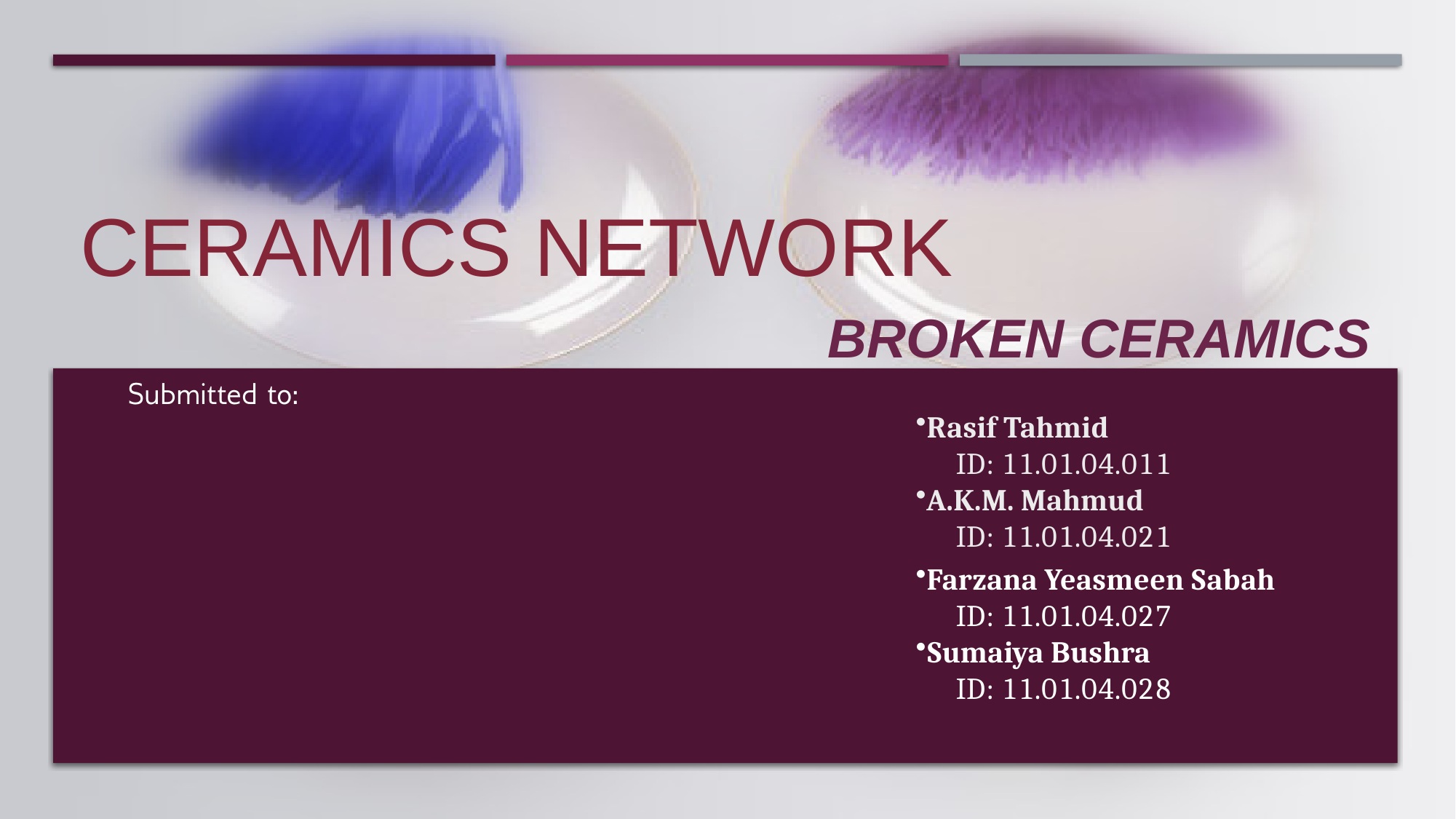

# CERAMICS NETWORK
Broken ceramics
Submitted to:

Rasif Tahmid
      ID: 11.01.04.011
A.K.M. Mahmud
      ID: 11.01.04.021

Farzana Yeasmeen Sabah
      ID: 11.01.04.027
Sumaiya Bushra
      ID: 11.01.04.028